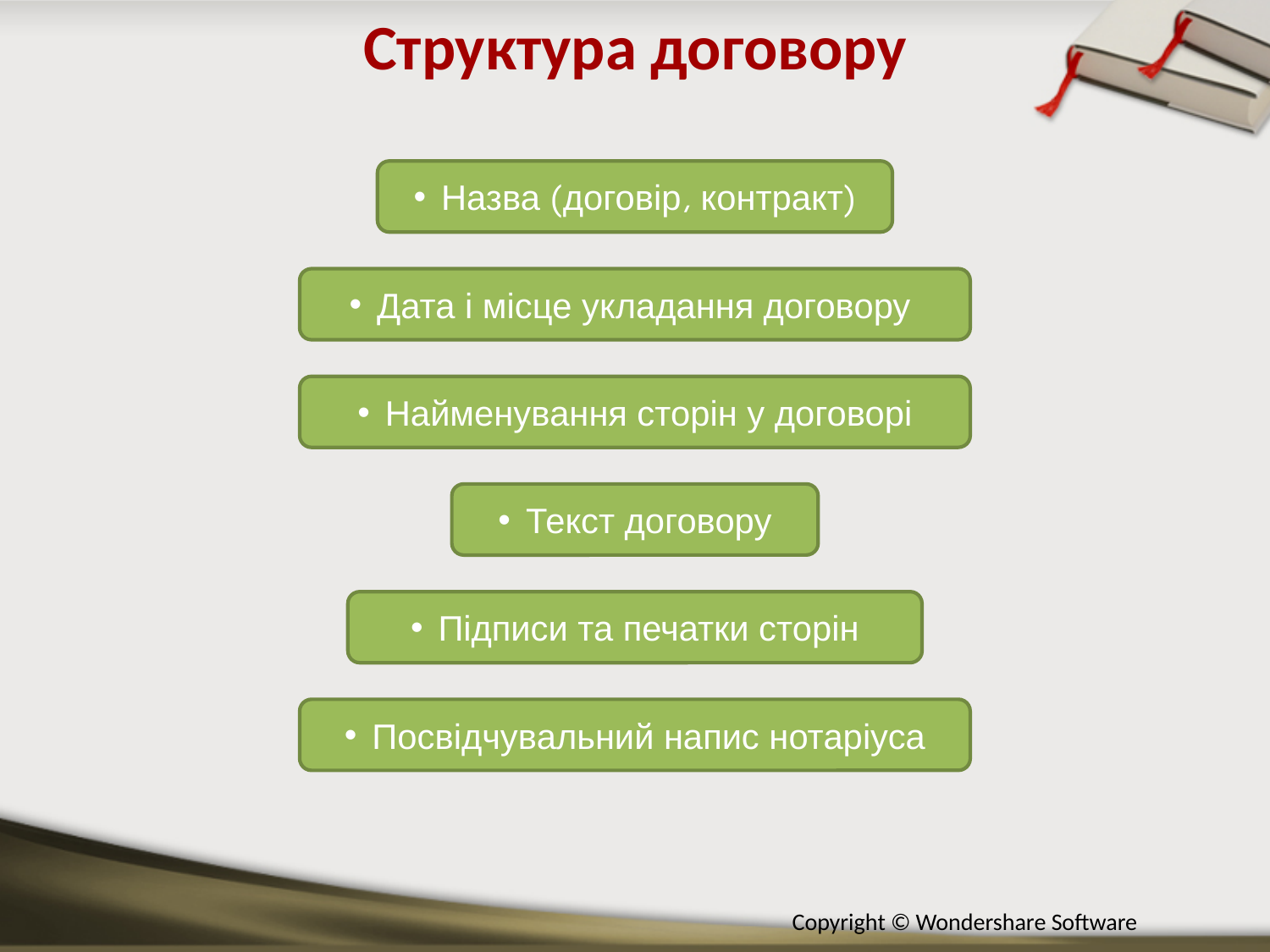

Структура договору
Назва (договір, контракт)
Дата і місце укладання договору
Найменування сторін у договорі
Текст договору
Підписи та печатки сторін
Посвідчувальний напис нотаріуса